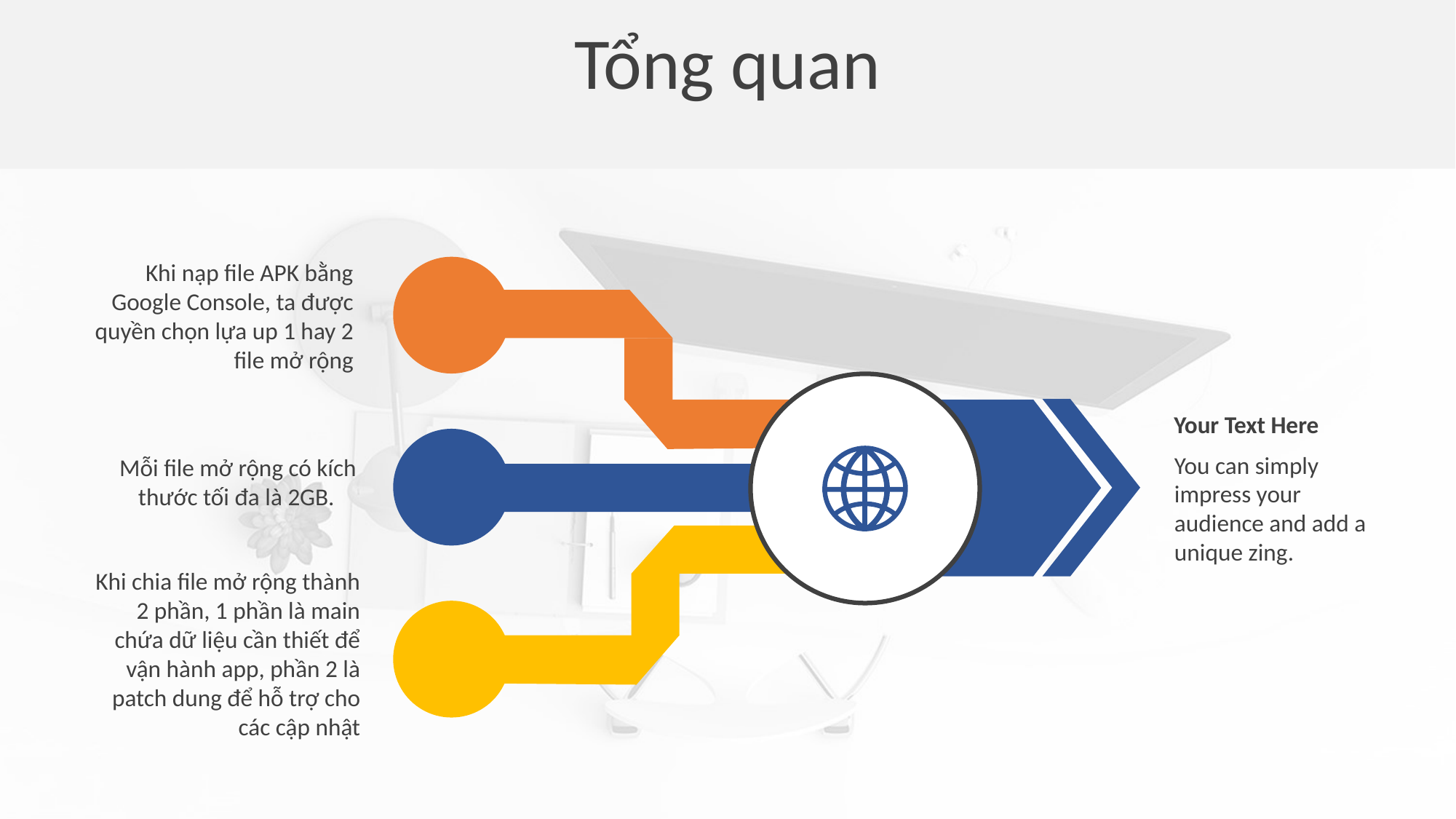

Tổng quan
Khi nạp file APK bằng Google Console, ta được quyền chọn lựa up 1 hay 2 file mở rộng

Your Text Here
You can simply impress your audience and add a unique zing.

Mỗi file mở rộng có kích thước tối đa là 2GB.

Khi chia file mở rộng thành 2 phần, 1 phần là main chứa dữ liệu cần thiết để vận hành app, phần 2 là patch dung để hỗ trợ cho các cập nhật